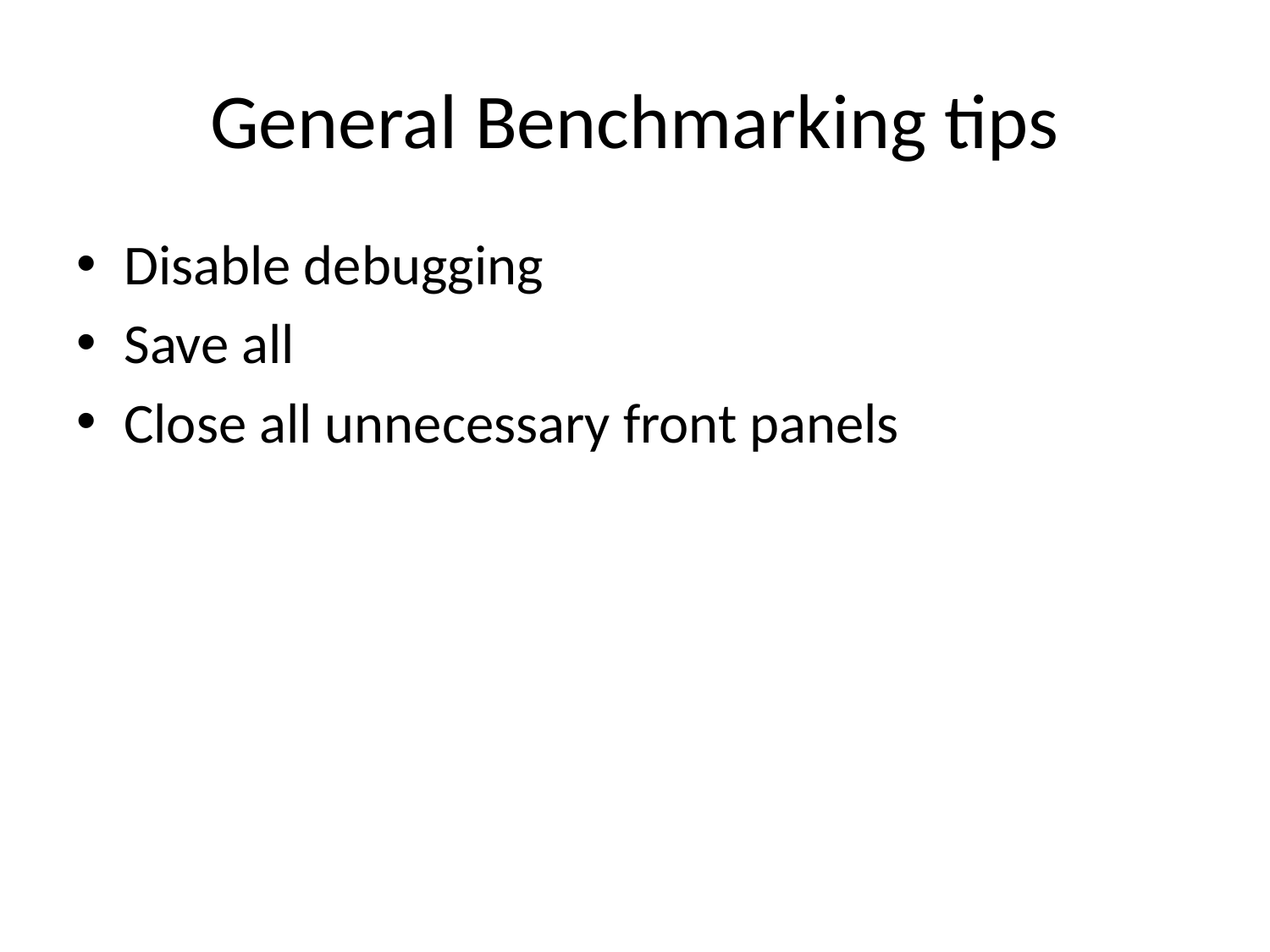

# General Benchmarking tips
Disable debugging
Save all
Close all unnecessary front panels